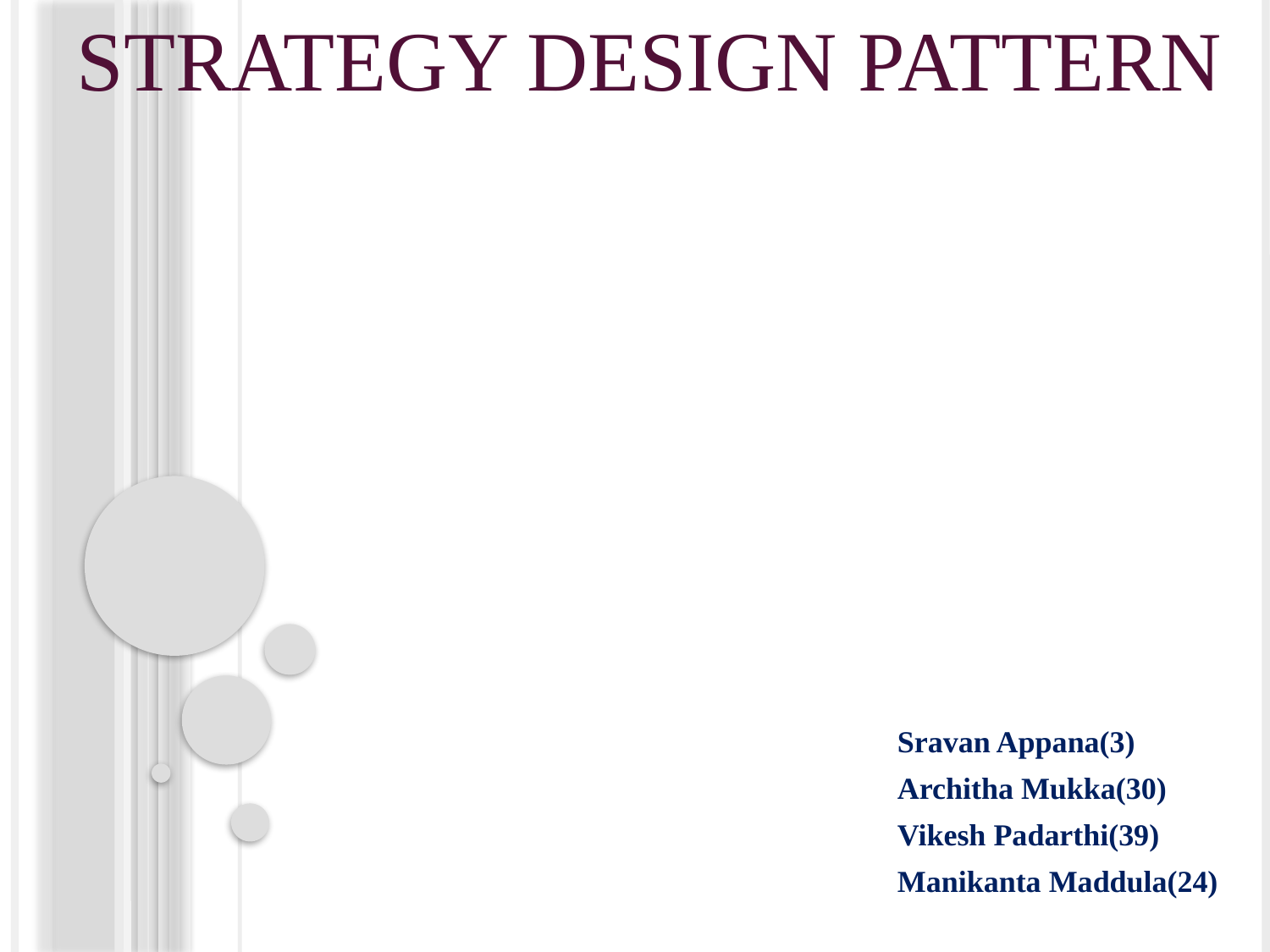

STRATEGY DESIGN PATTERN
Sravan Appana(3)
Architha Mukka(30)
Vikesh Padarthi(39)
Manikanta Maddula(24)